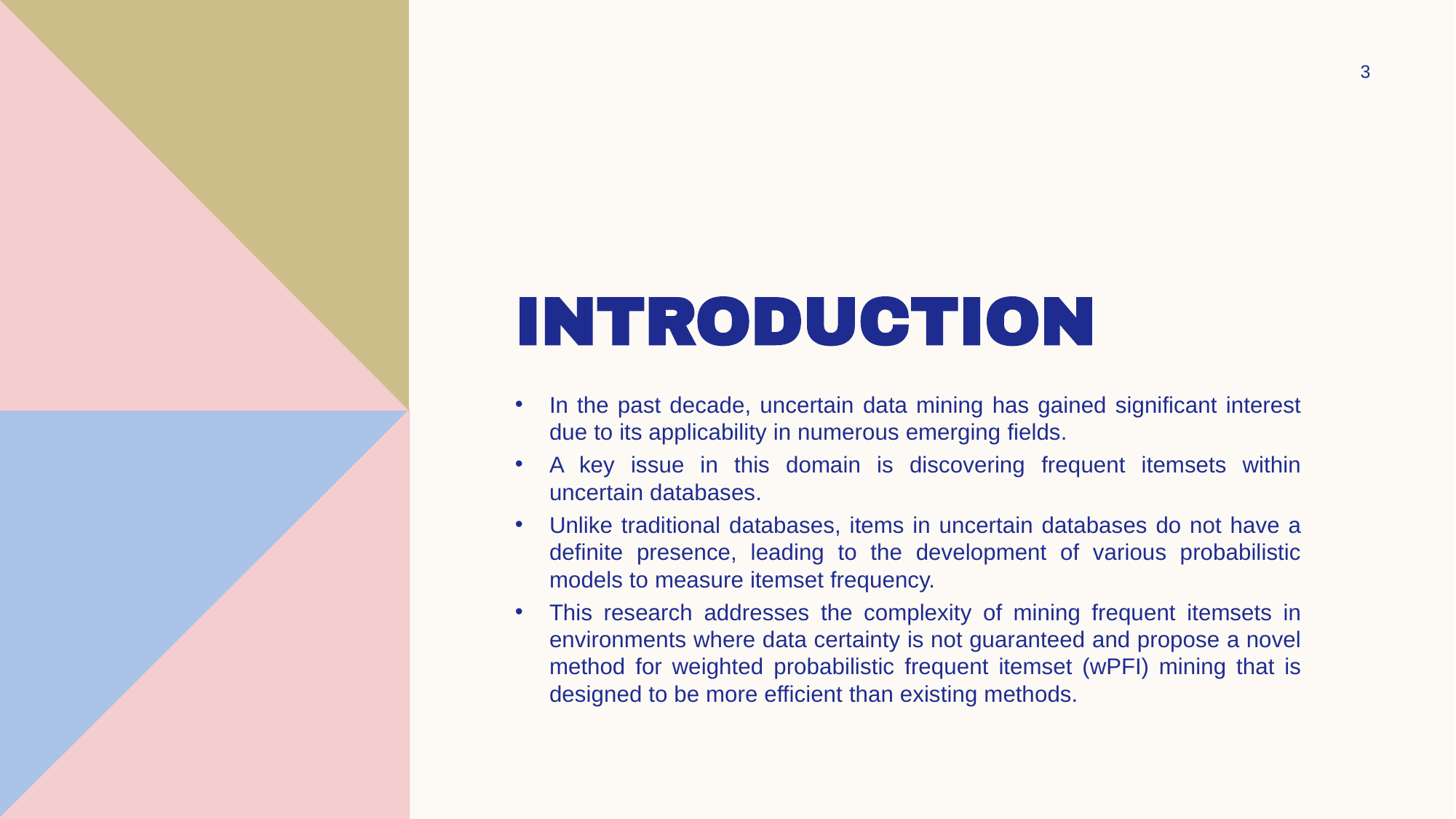

3
# Introduction
In the past decade, uncertain data mining has gained significant interest due to its applicability in numerous emerging fields.
A key issue in this domain is discovering frequent itemsets within uncertain databases.
Unlike traditional databases, items in uncertain databases do not have a definite presence, leading to the development of various probabilistic models to measure itemset frequency.
This research addresses the complexity of mining frequent itemsets in environments where data certainty is not guaranteed and propose a novel method for weighted probabilistic frequent itemset (wPFI) mining that is designed to be more efficient than existing methods.